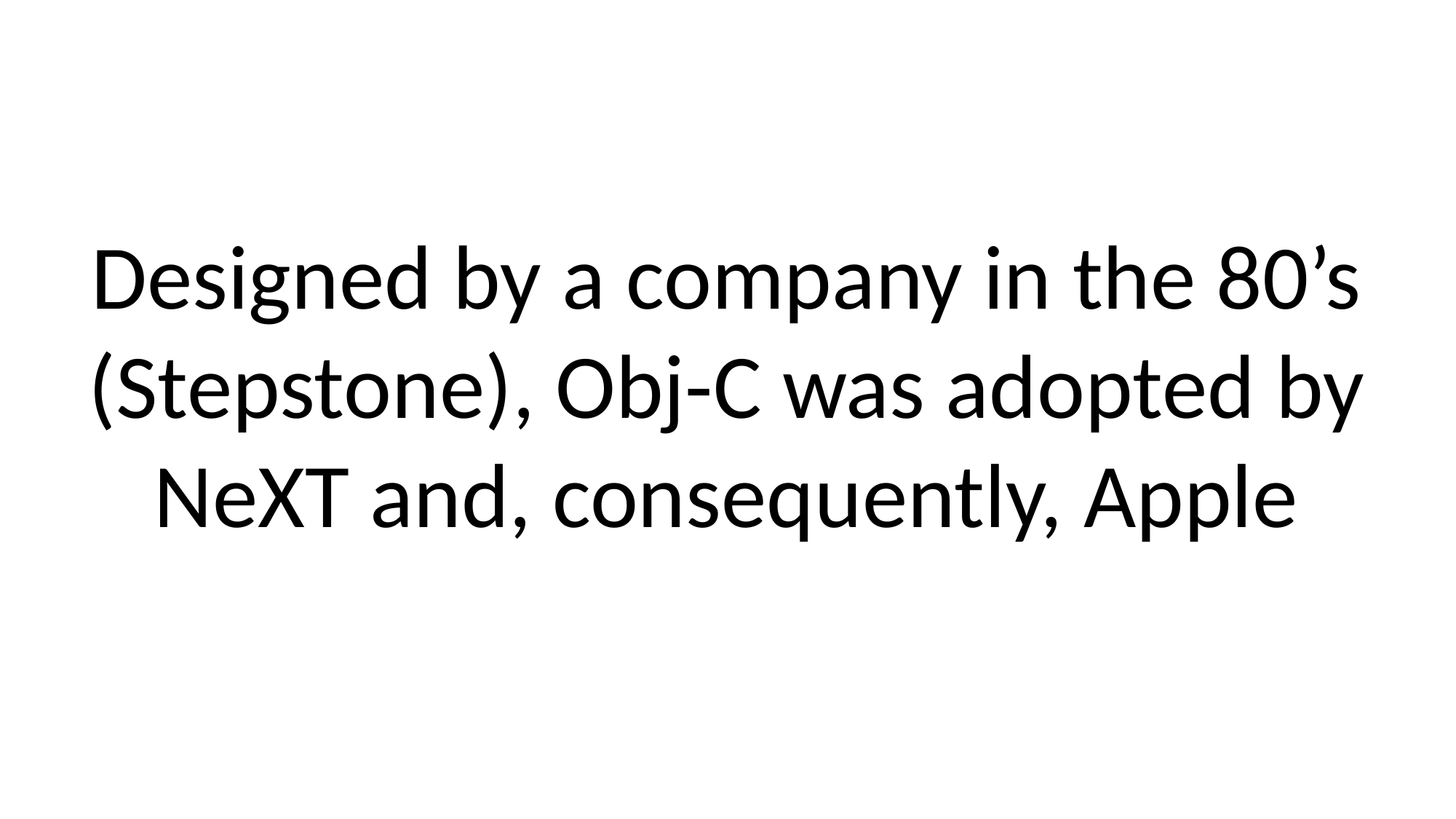

Designed by a company in the 80’s (Stepstone), Obj-C was adopted by NeXT and, consequently, Apple